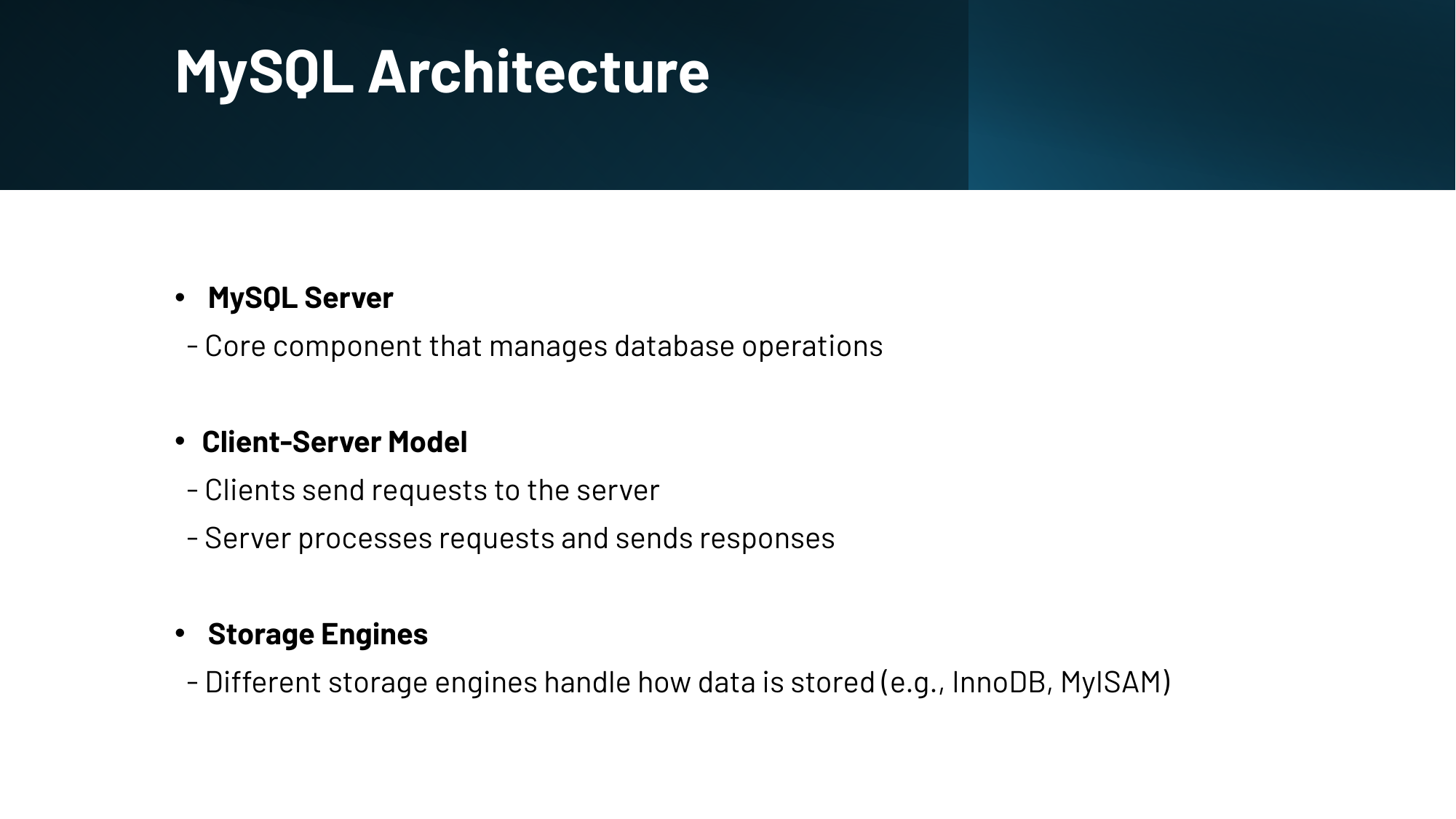

# MySQL Architecture

 MySQL Server
  - Core component that manages database operations

Client-Server Model
  - Clients send requests to the server
  - Server processes requests and sends responses

 Storage Engines
  - Different storage engines handle how data is stored (e.g., InnoDB, MyISAM)